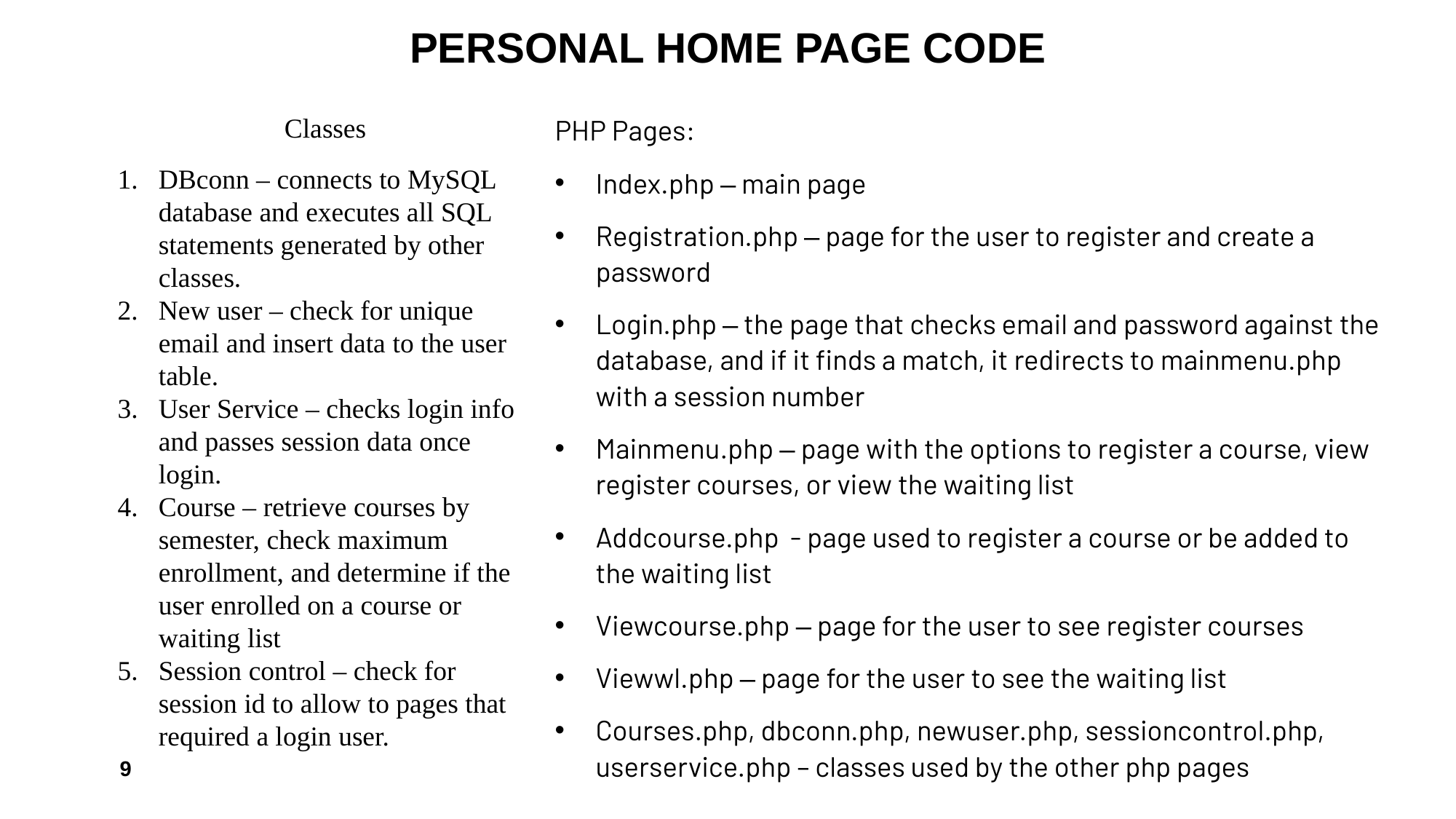

# Personal Home Page Code
Classes
DBconn – connects to MySQL database and executes all SQL statements generated by other classes.
New user – check for unique email and insert data to the user table.
User Service – checks login info and passes session data once login.
Course – retrieve courses by semester, check maximum enrollment, and determine if the user enrolled on a course or waiting list
Session control – check for session id to allow to pages that required a login user.

PHP Pages:
Index.php – main page
Registration.php – page for the user to register and create a password
Login.php – the page that checks email and password against the database, and if it finds a match, it redirects to mainmenu.php with a session number
Mainmenu.php – page with the options to register a course, view register courses, or view the waiting list
Addcourse.php  - page used to register a course or be added to the waiting list
Viewcourse.php – page for the user to see register courses
Viewwl.php – page for the user to see the waiting list
Courses.php, dbconn.php, newuser.php, sessioncontrol.php, userservice.php – classes used by the other php pages

9